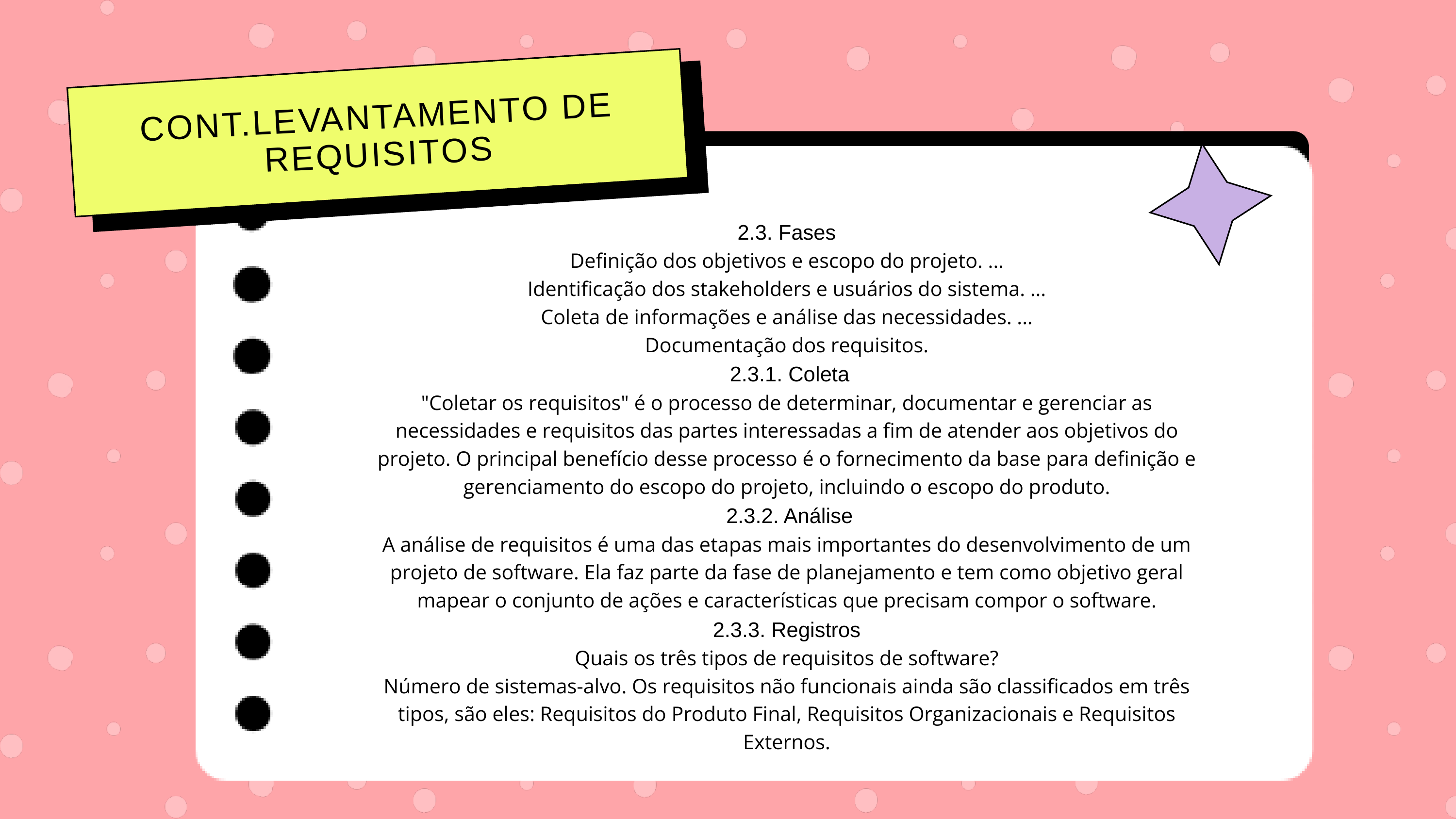

CONT.LEVANTAMENTO DE REQUISITOS

2.3. Fases
Definição dos objetivos e escopo do projeto. ...
Identificação dos stakeholders e usuários do sistema. ...
Coleta de informações e análise das necessidades. ...
Documentação dos requisitos.
 2.3.1. Coleta
"Coletar os requisitos" é o processo de determinar, documentar e gerenciar as necessidades e requisitos das partes interessadas a fim de atender aos objetivos do projeto. O principal benefício desse processo é o fornecimento da base para definição e gerenciamento do escopo do projeto, incluindo o escopo do produto.
 2.3.2. Análise
A análise de requisitos é uma das etapas mais importantes do desenvolvimento de um projeto de software. Ela faz parte da fase de planejamento e tem como objetivo geral mapear o conjunto de ações e características que precisam compor o software.
2.3.3. Registros
Quais os três tipos de requisitos de software?
Número de sistemas-alvo. Os requisitos não funcionais ainda são classificados em três tipos, são eles: Requisitos do Produto Final, Requisitos Organizacionais e Requisitos Externos.